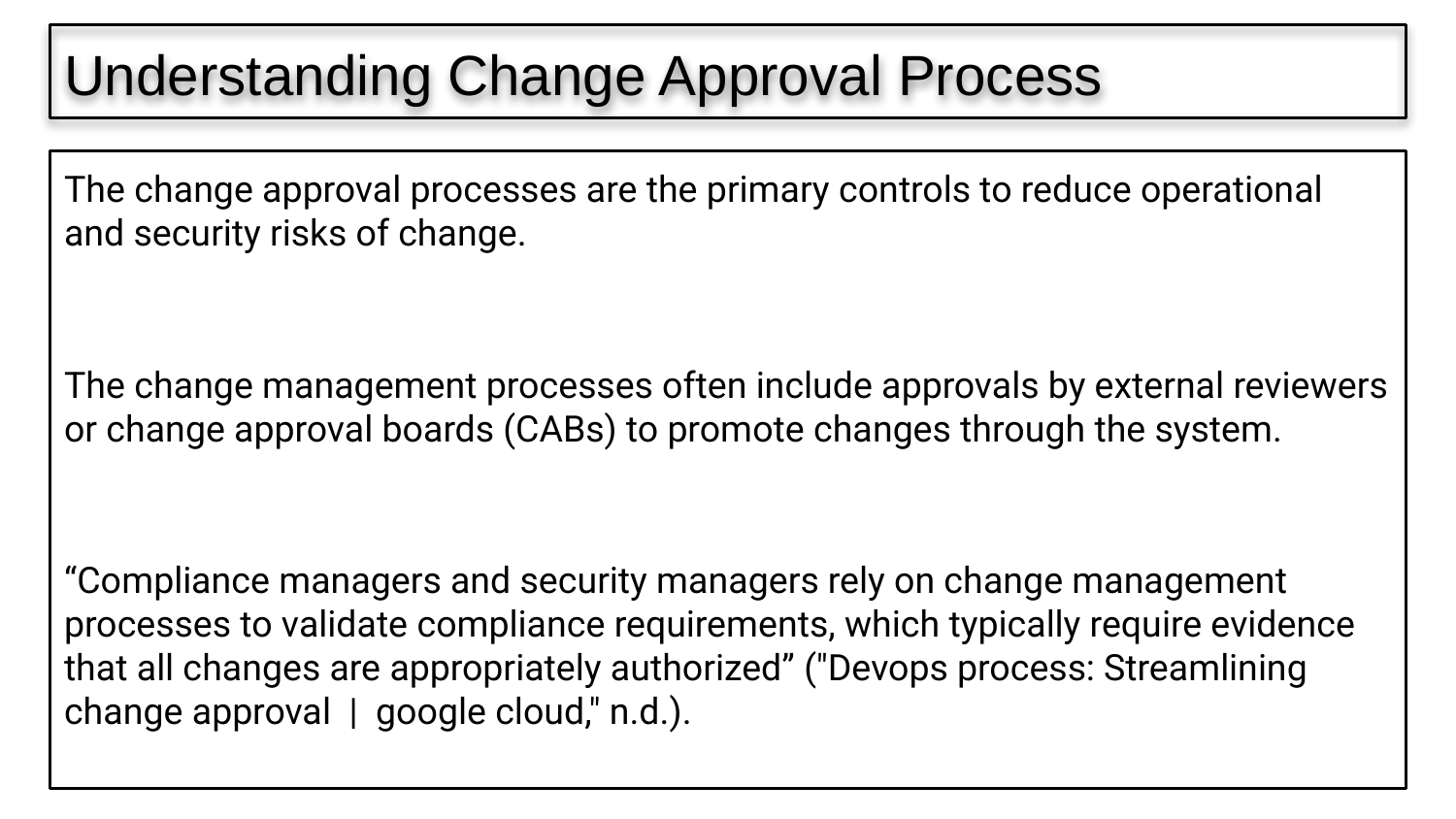

Understanding Change Approval Process
The change approval processes are the primary controls to reduce operational and security risks of change.

The change management processes often include approvals by external reviewers or change approval boards (CABs) to promote changes through the system.

“Compliance managers and security managers rely on change management processes to validate compliance requirements, which typically require evidence that all changes are appropriately authorized” ("Devops process: Streamlining change approval  |  google cloud," n.d.).